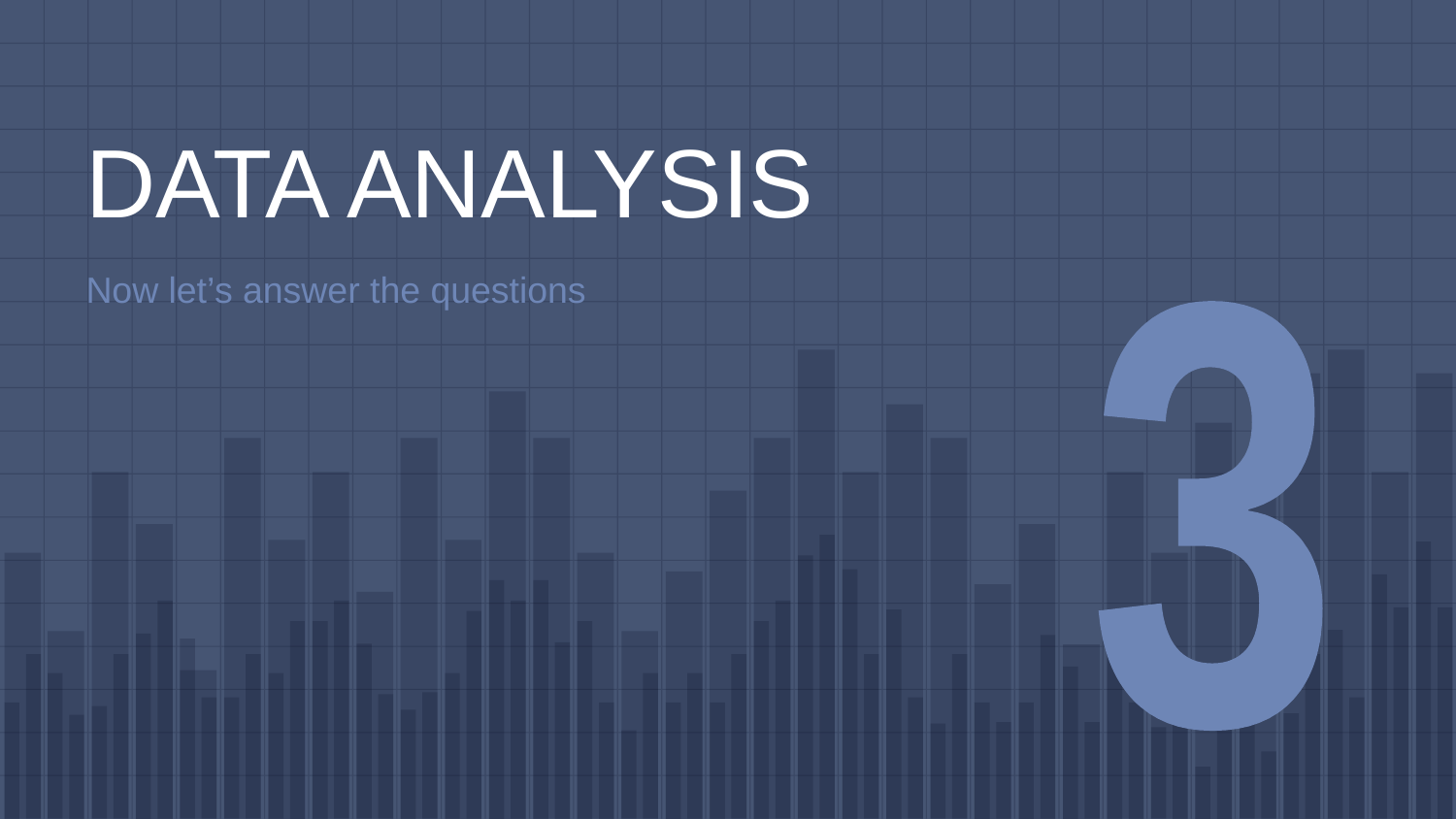

# DATA ANALYSIS
Now let’s answer the questions
3